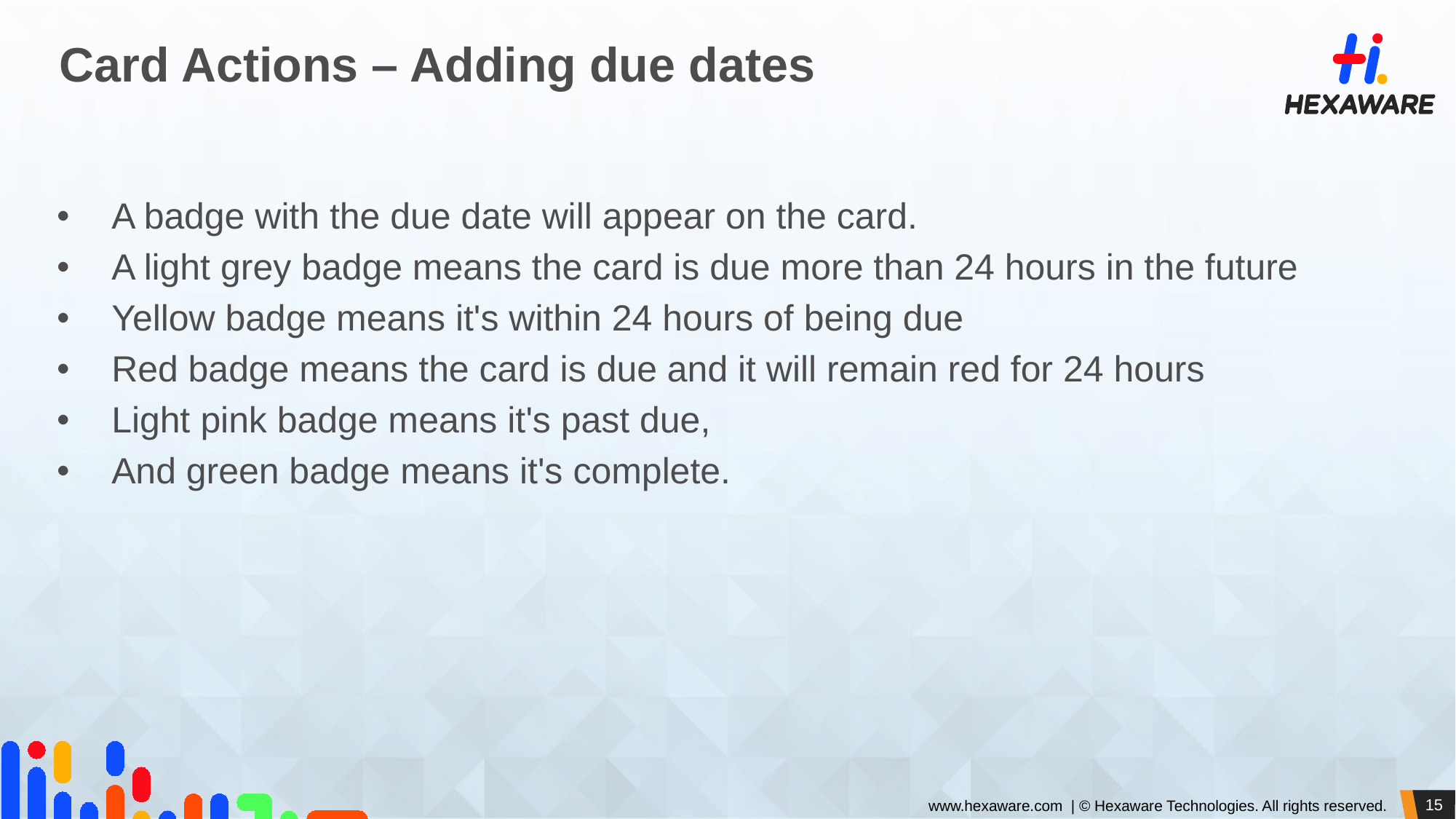

# Card Actions – Adding due dates
A badge with the due date will appear on the card.
A light grey badge means the card is due more than 24 hours in the future
Yellow badge means it's within 24 hours of being due
Red badge means the card is due and it will remain red for 24 hours
Light pink badge means it's past due,
And green badge means it's complete.